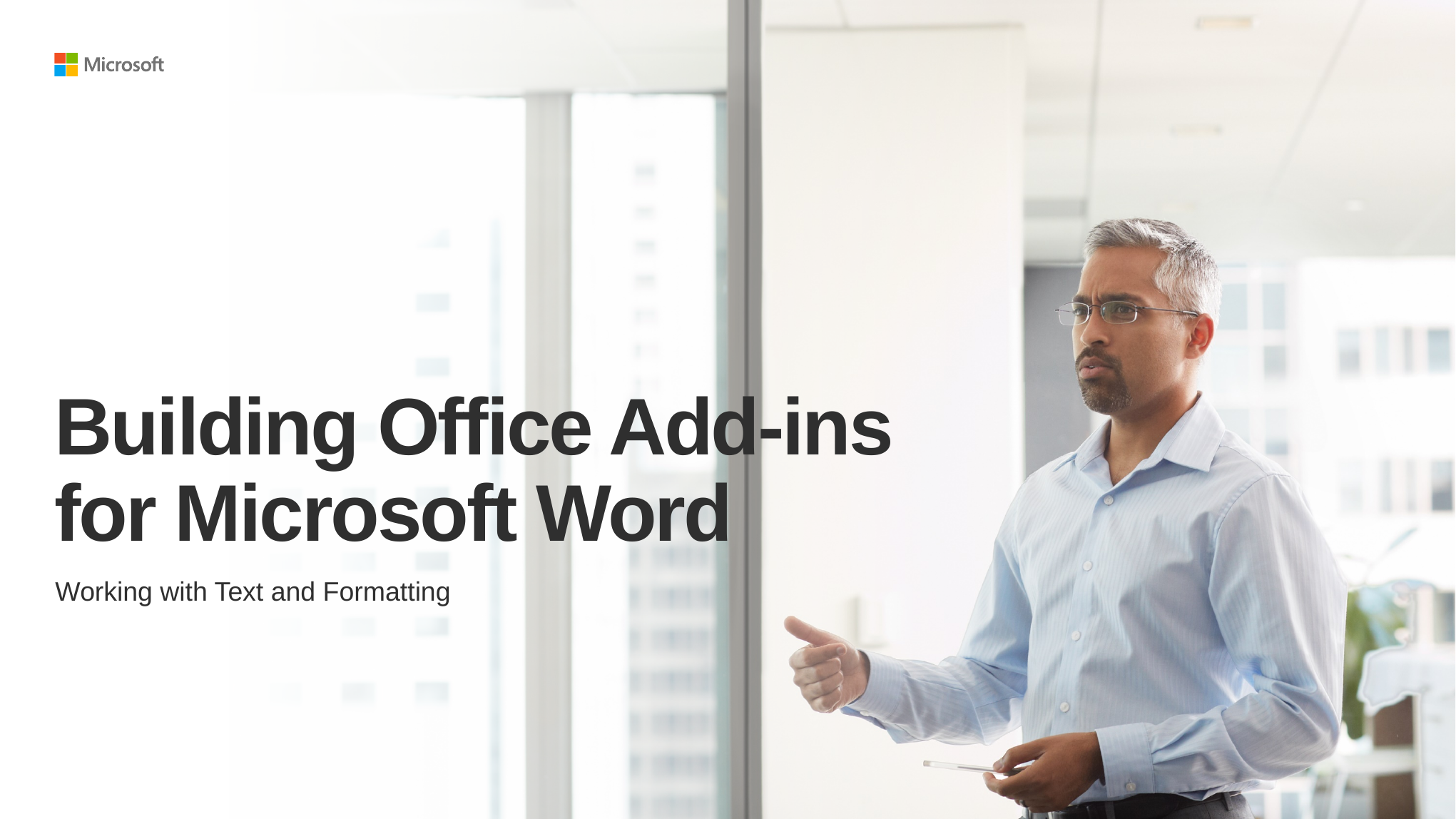

# Building Office Add-ins for Microsoft Word
Working with Text and Formatting